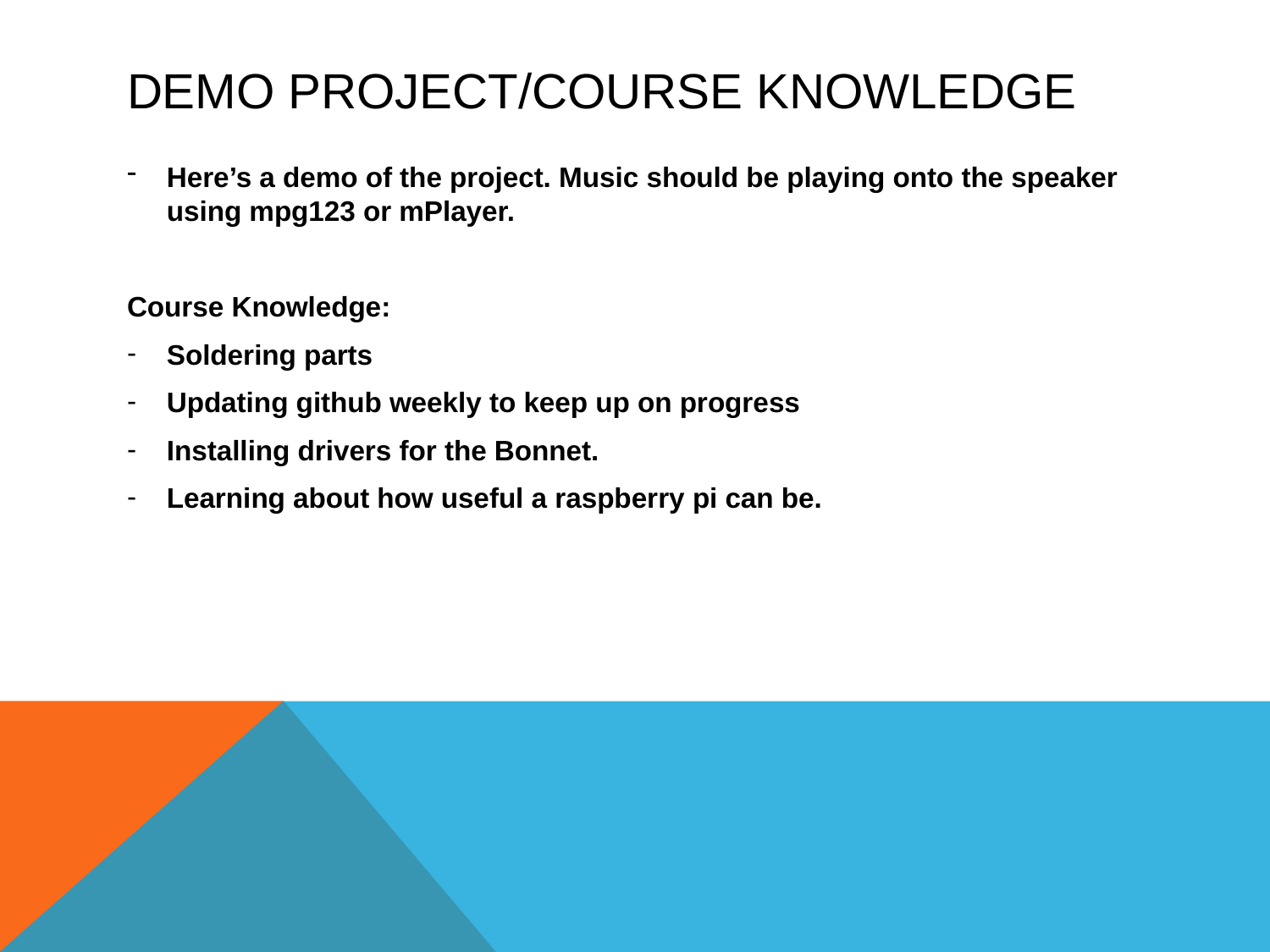

# Demo project/Course Knowledge
Here’s a demo of the project. Music should be playing onto the speaker using mpg123 or mPlayer.

Course Knowledge:
Soldering parts
Updating github weekly to keep up on progress
Installing drivers for the Bonnet.
Learning about how useful a raspberry pi can be.